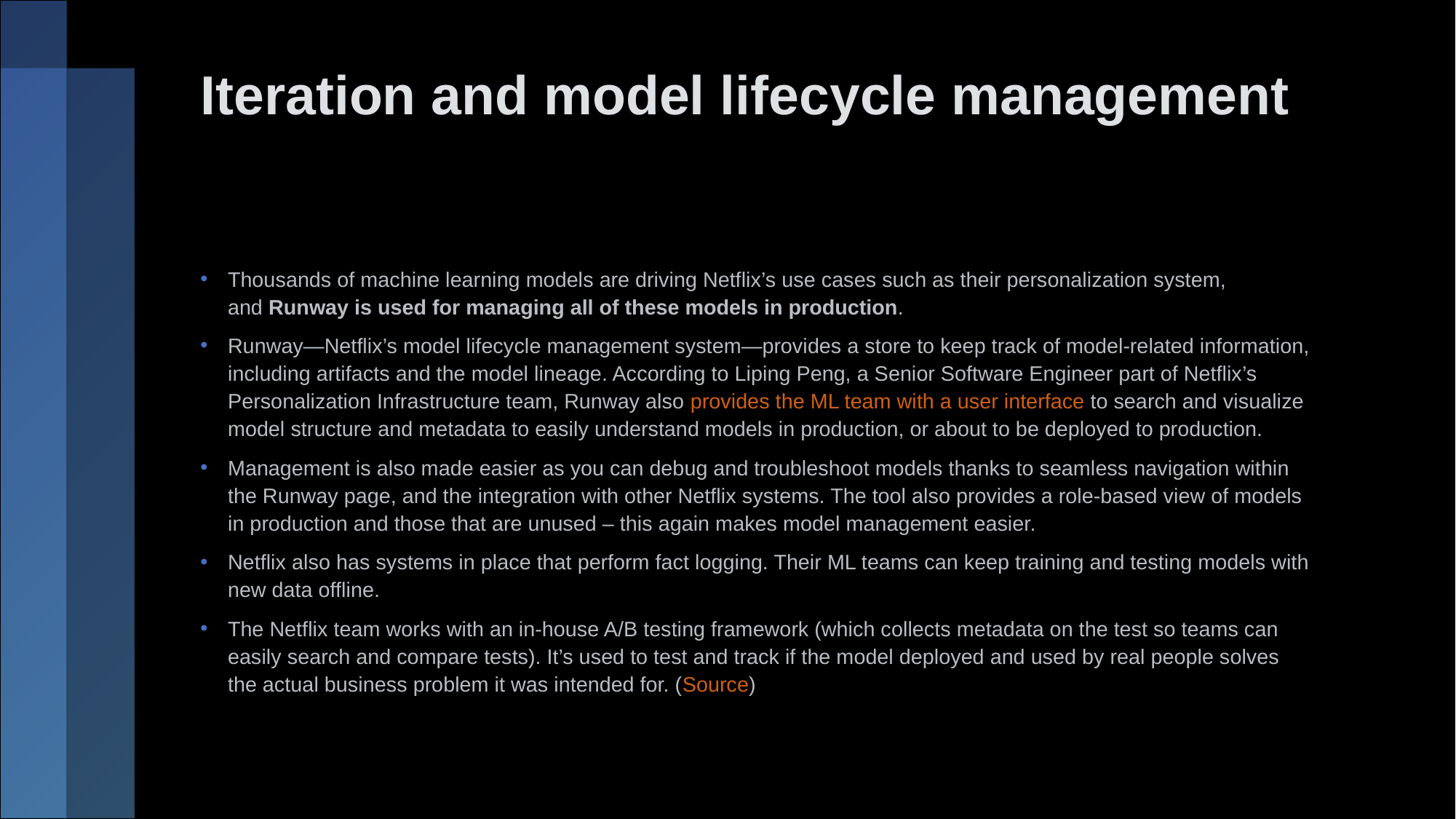

# Iteration and model lifecycle management
Thousands of machine learning models are driving Netflix’s use cases such as their personalization system, and Runway is used for managing all of these models in production.
Runway—Netflix’s model lifecycle management system—provides a store to keep track of model-related information, including artifacts and the model lineage. According to Liping Peng, a Senior Software Engineer part of Netflix’s Personalization Infrastructure team, Runway also provides the ML team with a user interface to search and visualize model structure and metadata to easily understand models in production, or about to be deployed to production.
Management is also made easier as you can debug and troubleshoot models thanks to seamless navigation within the Runway page, and the integration with other Netflix systems. The tool also provides a role-based view of models in production and those that are unused – this again makes model management easier.
Netflix also has systems in place that perform fact logging. Their ML teams can keep training and testing models with new data offline.
The Netflix team works with an in-house A/B testing framework (which collects metadata on the test so teams can easily search and compare tests). It’s used to test and track if the model deployed and used by real people solves the actual business problem it was intended for. (Source)